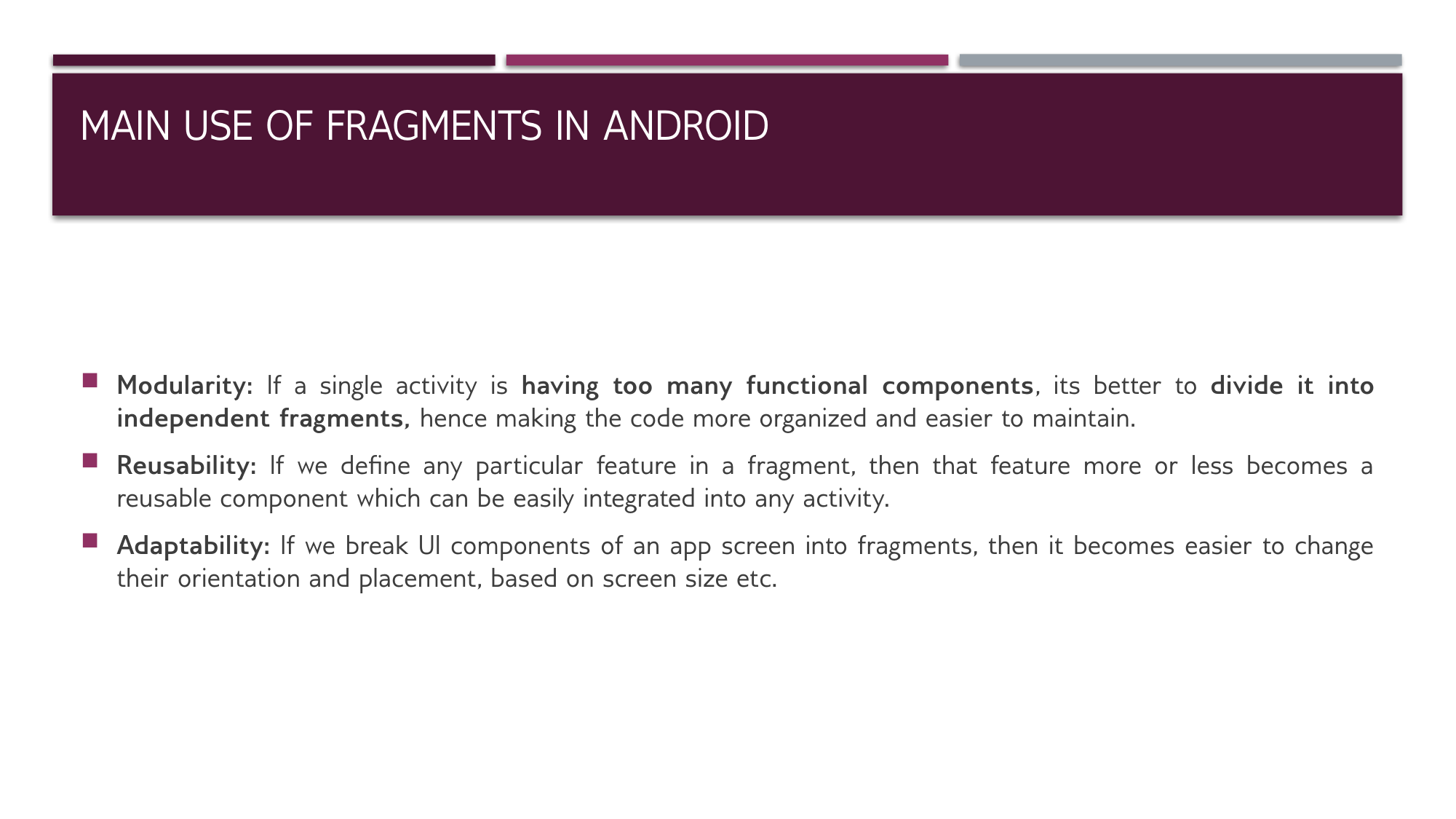

# Main use of Fragments in Android
Modularity: If a single activity is having too many functional components, its better to divide it into independent fragments, hence making the code more organized and easier to maintain.
Reusability: If we define any particular feature in a fragment, then that feature more or less becomes a reusable component which can be easily integrated into any activity.
Adaptability: If we break UI components of an app screen into fragments, then it becomes easier to change their orientation and placement, based on screen size etc.